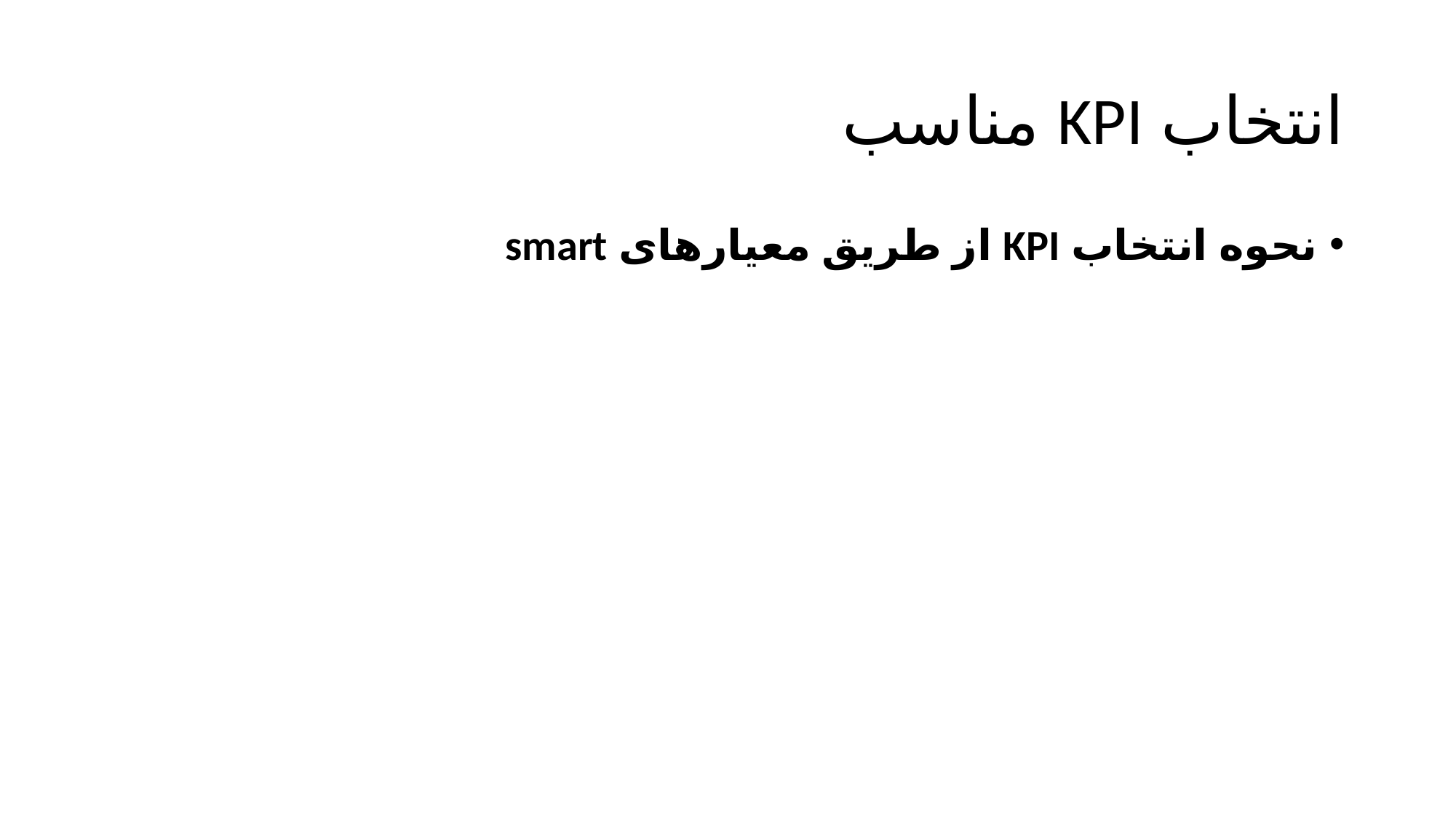

# انتخاب KPI مناسب
نحوه انتخاب KPI از طریق معیارهای smart